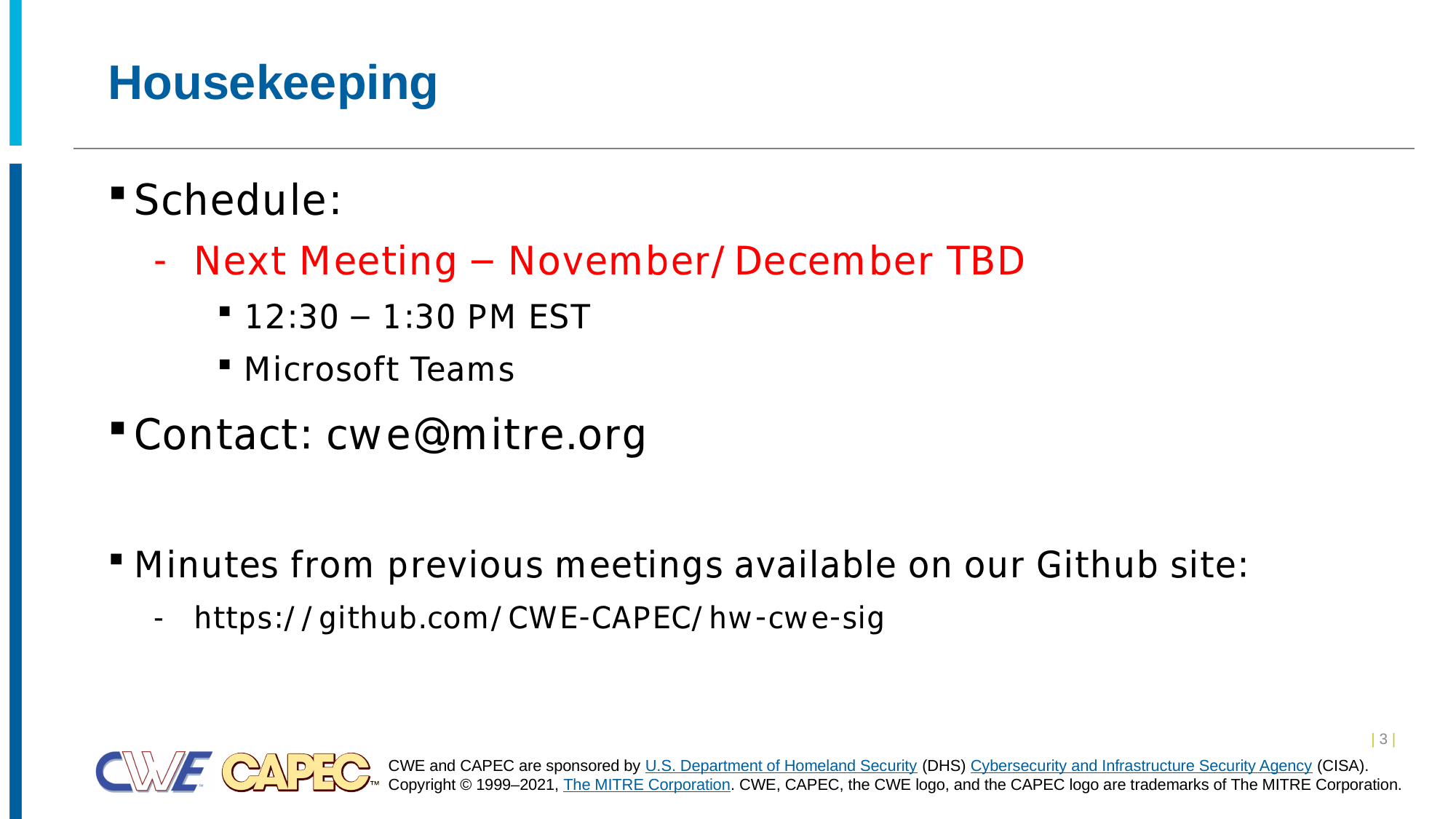

# Housekeeping
Schedule:
Next Meeting – November/December TBD
12:30 – 1:30 PM EST
Microsoft Teams
Contact: cwe@mitre.org

Minutes from previous meetings available on our Github site:
https://github.com/CWE-CAPEC/hw-cwe-sig
| 3 |